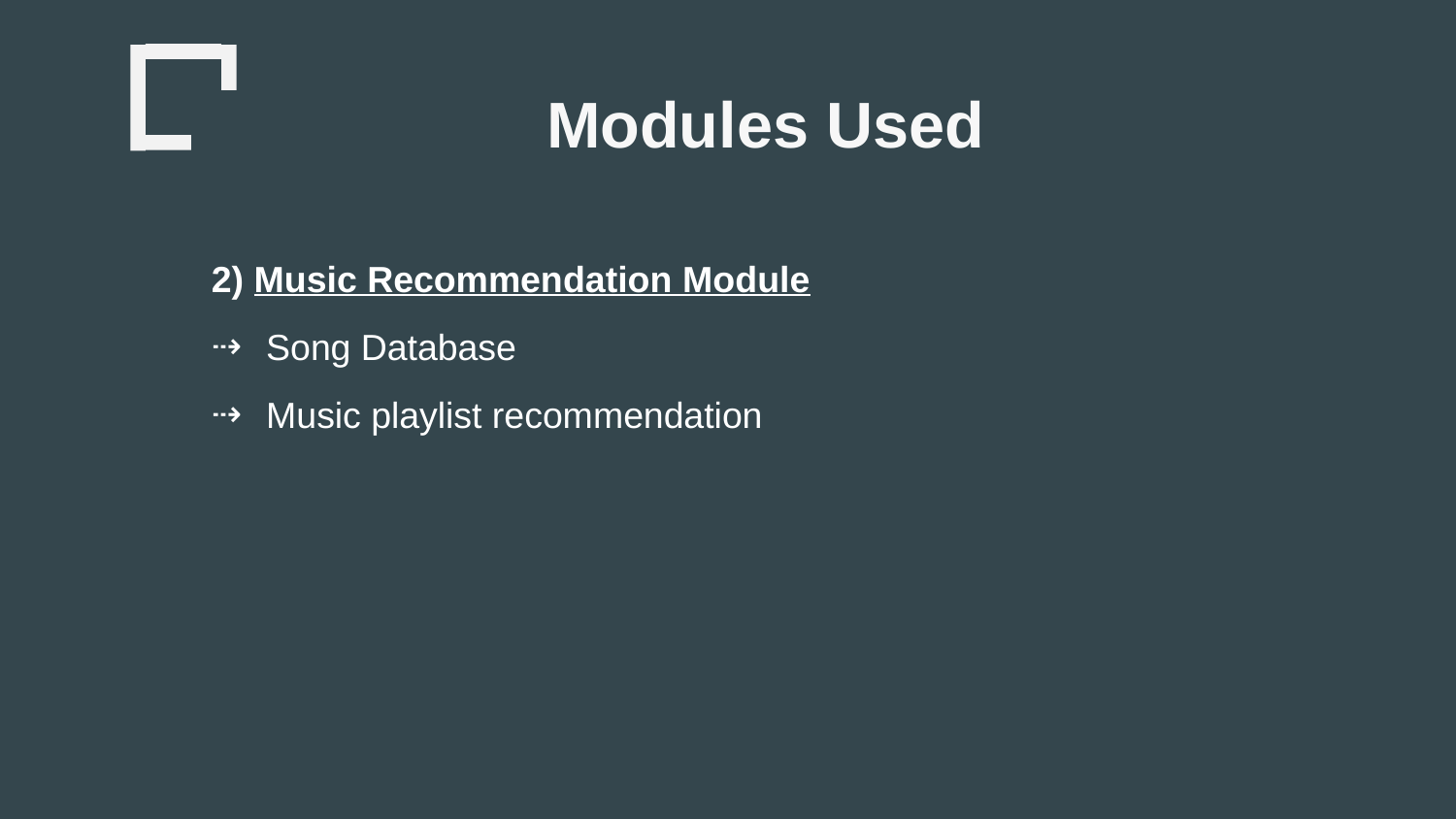

Modules Used
2) Music Recommendation Module
Song Database
Music playlist recommendation